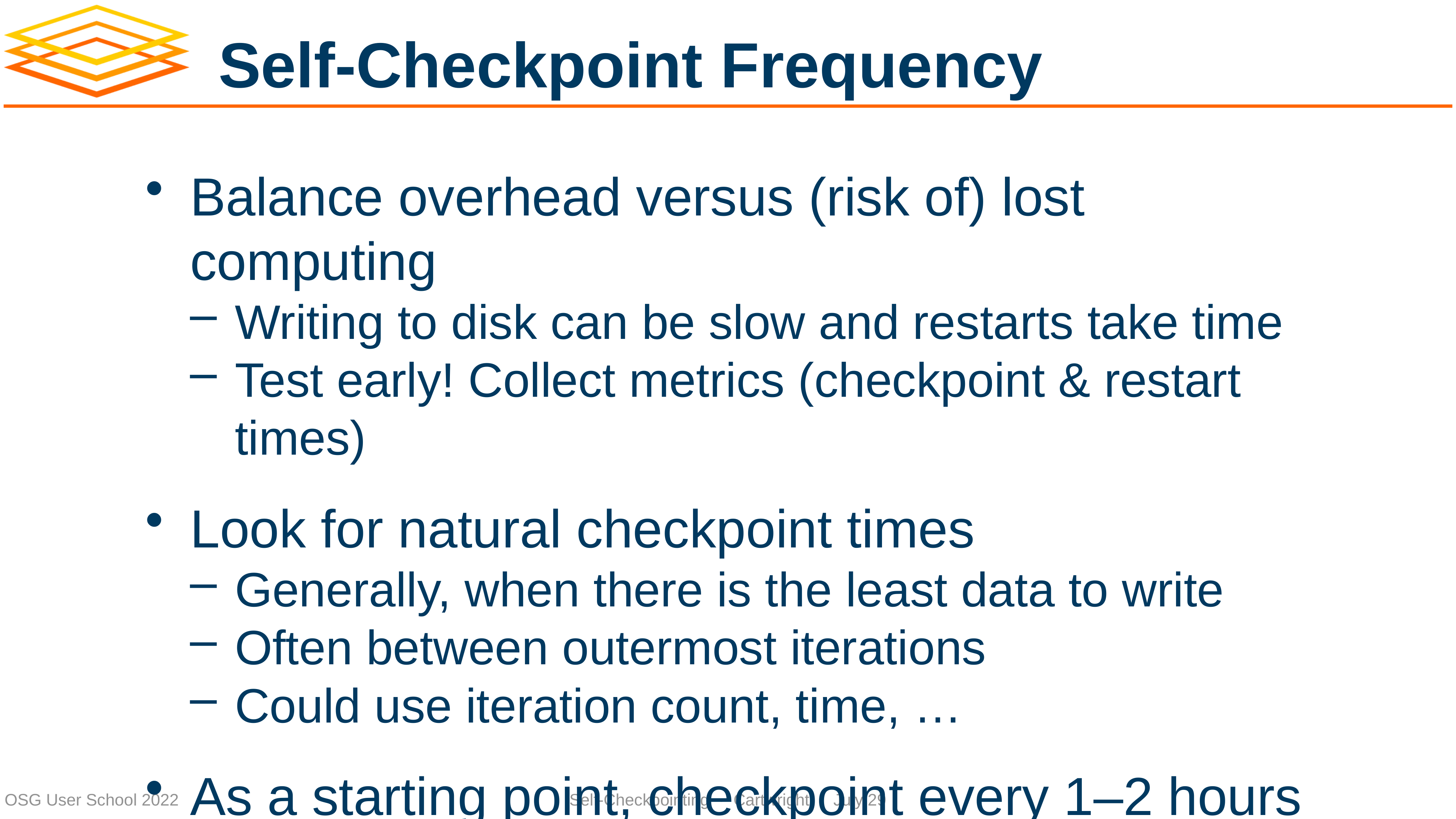

# Self-Checkpoint Frequency
Balance overhead versus (risk of) lost computing
Writing to disk can be slow and restarts take time
Test early! Collect metrics (checkpoint & restart times)
Look for natural checkpoint times
Generally, when there is the least data to write
Often between outermost iterations
Could use iteration count, time, …
As a starting point, checkpoint every 1–2 hours
11